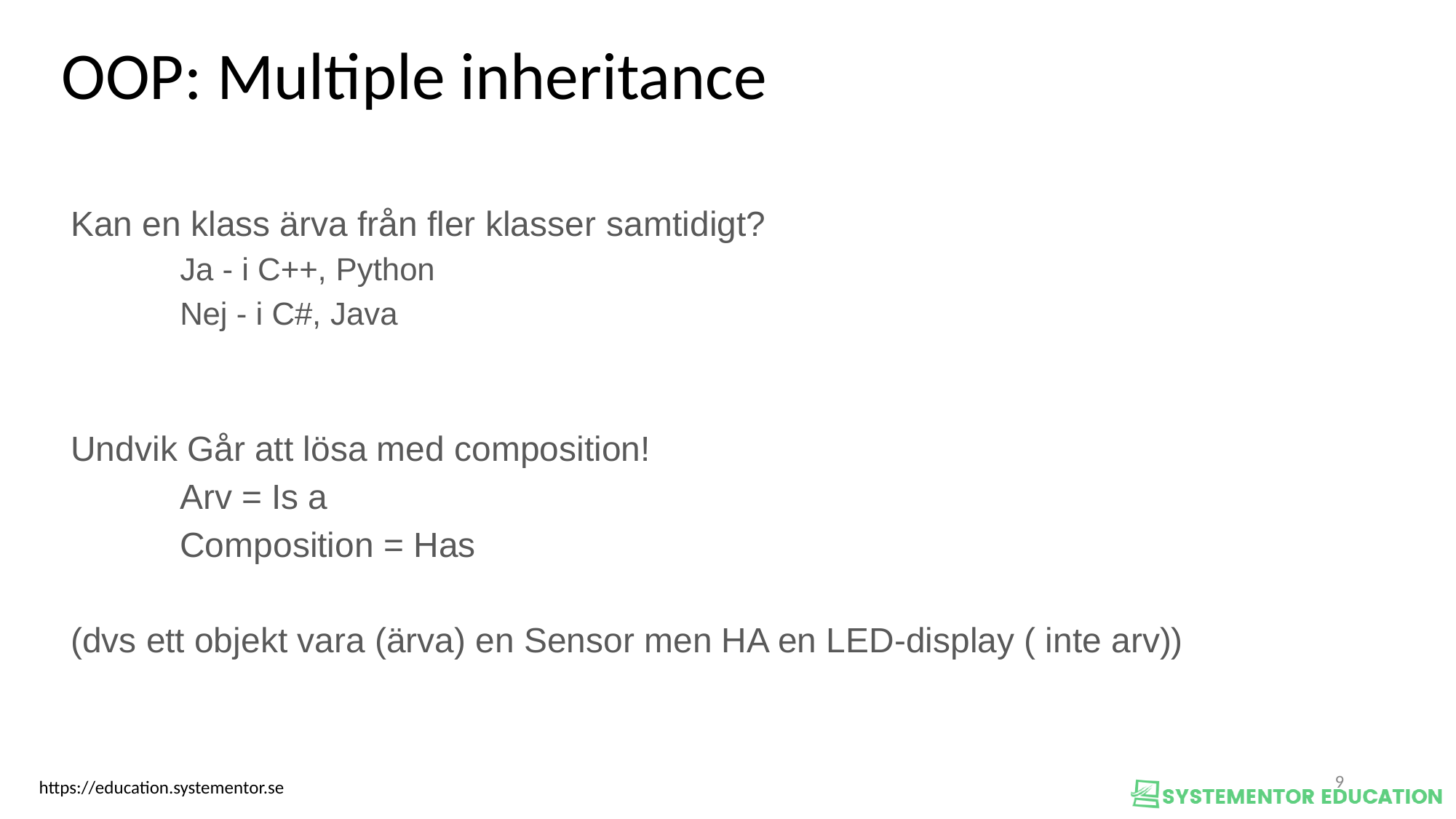

OOP: Multiple inheritance
Kan en klass ärva från fler klasser samtidigt?
	Ja - i C++, Python
	Nej - i C#, Java

Undvik Går att lösa med composition!
	Arv = Is a
	Composition = Has

(dvs ett objekt vara (ärva) en Sensor men HA en LED-display ( inte arv))

9